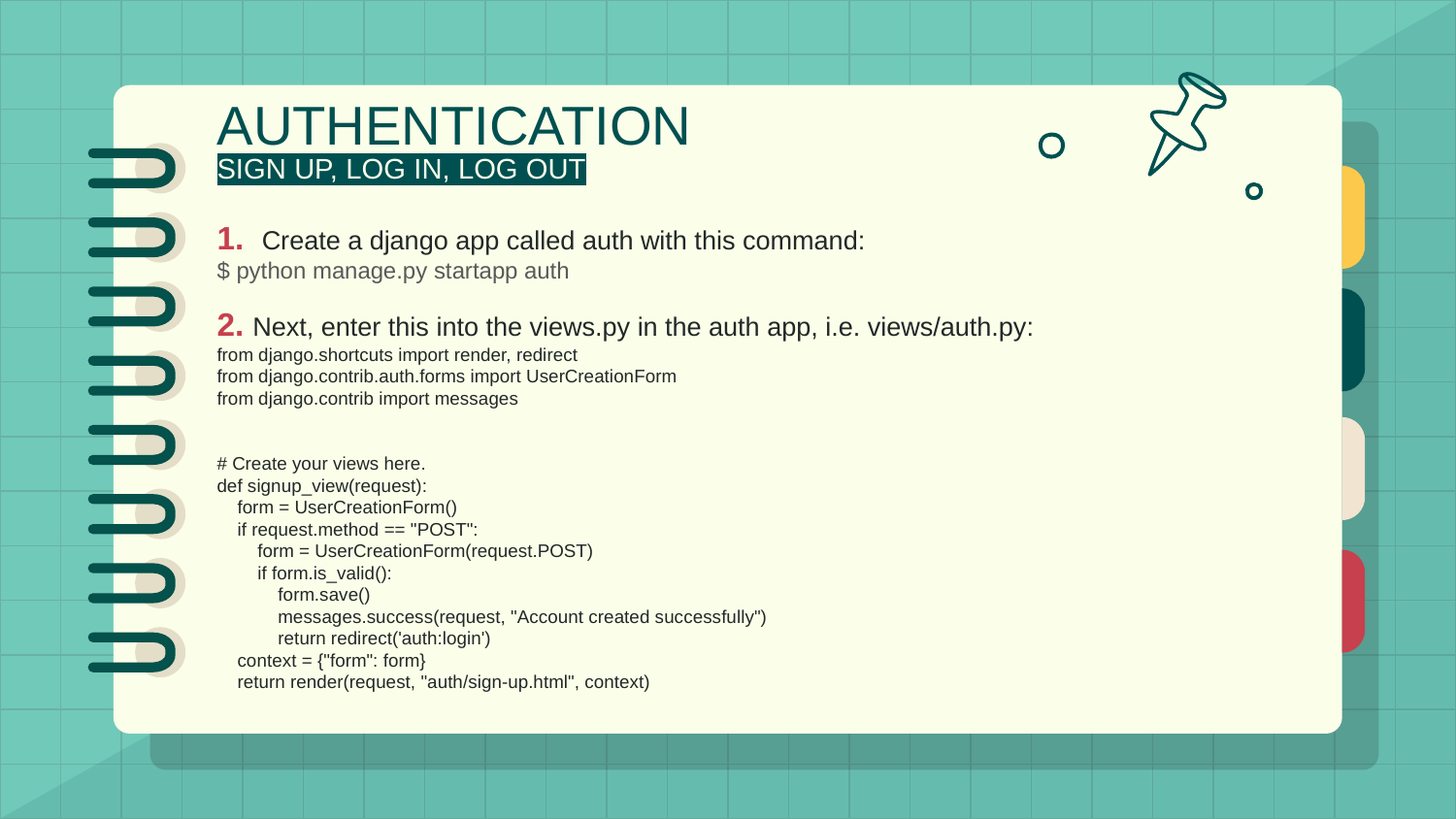

# AUTHENTICATION

SIGN UP, LOG IN, LOG OUT

1.  Create a django app called auth with this command:
$ python manage.py startapp auth
2. Next, enter this into the views.py in the auth app, i.e. views/auth.py:
from django.shortcuts import render, redirect
from django.contrib.auth.forms import UserCreationForm
from django.contrib import messages

# Create your views here.
def signup_view(request):
    form = UserCreationForm()
    if request.method == "POST":
        form = UserCreationForm(request.POST)
        if form.is_valid():
            form.save()
            messages.success(request, "Account created successfully")
            return redirect('auth:login')
    context = {"form": form}
    return render(request, "auth/sign-up.html", context)